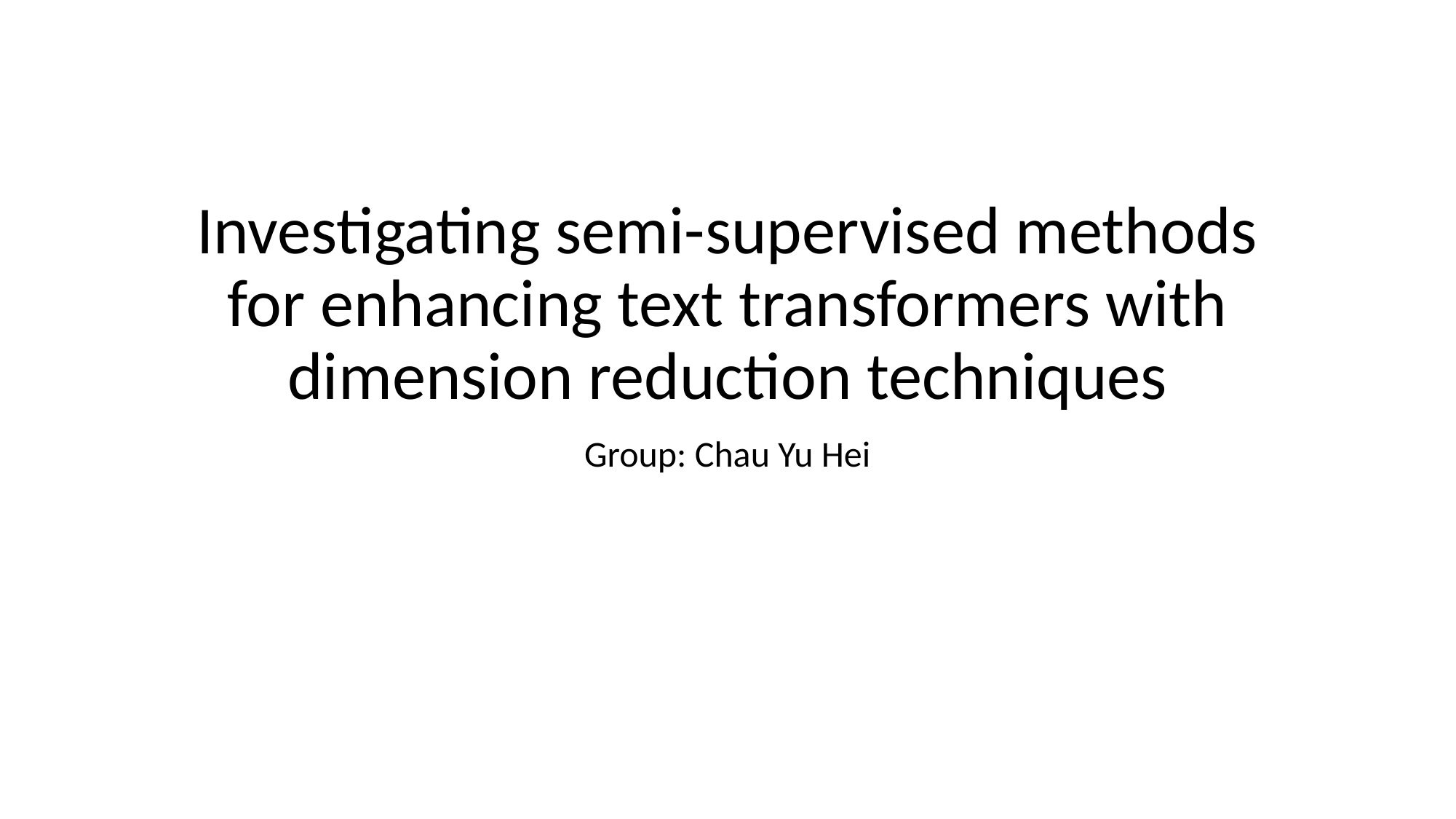

# Investigating semi-supervised methods for enhancing text transformers with dimension reduction techniques
Group: Chau Yu Hei